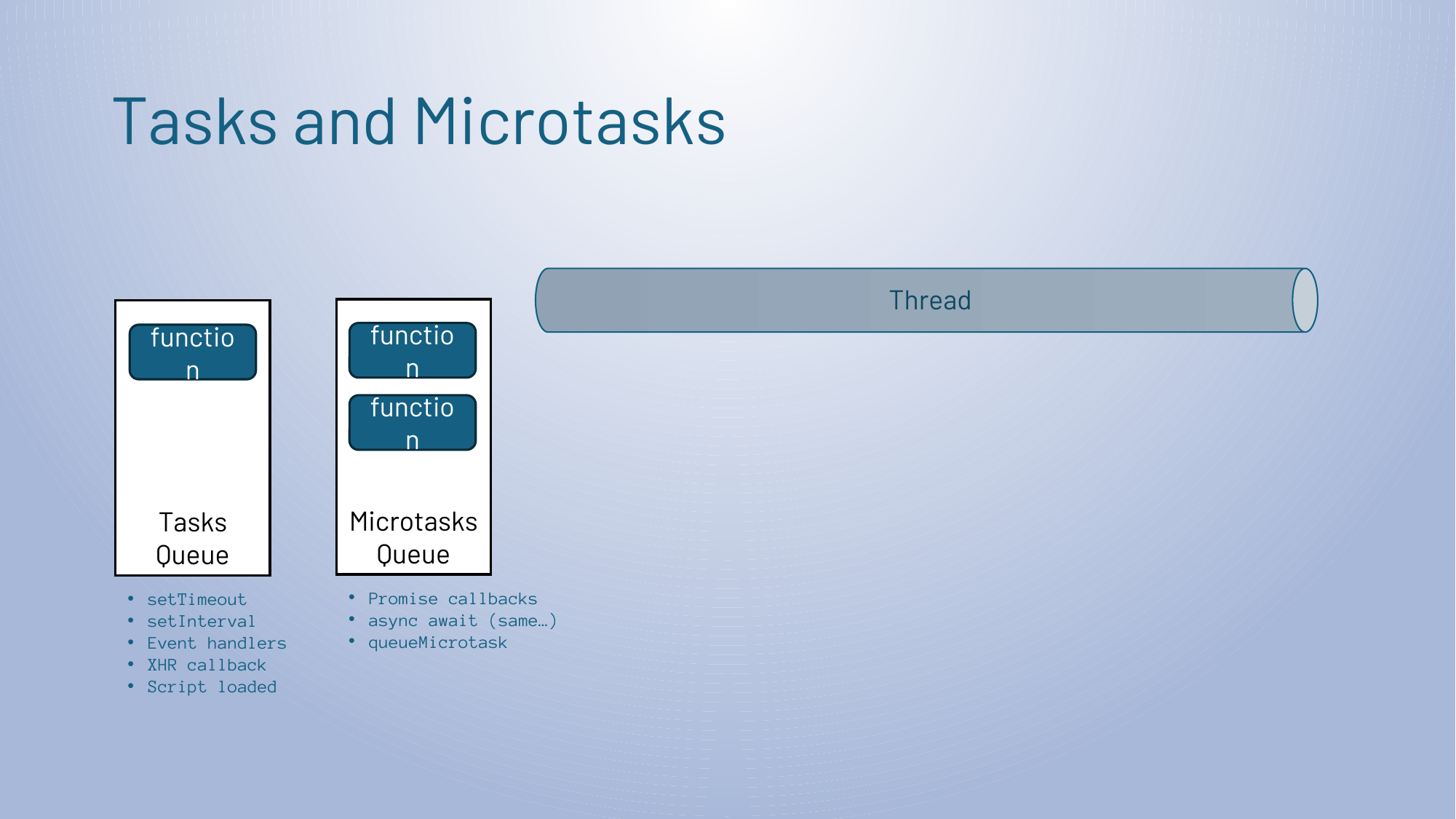

# Tasks and Microtasks

Thread
Microtasks Queue
Tasks Queue
function
function
function
Promise callbacks
async await (same…)
queueMicrotask
setTimeout
setInterval
Event handlers
XHR callback
Script loaded